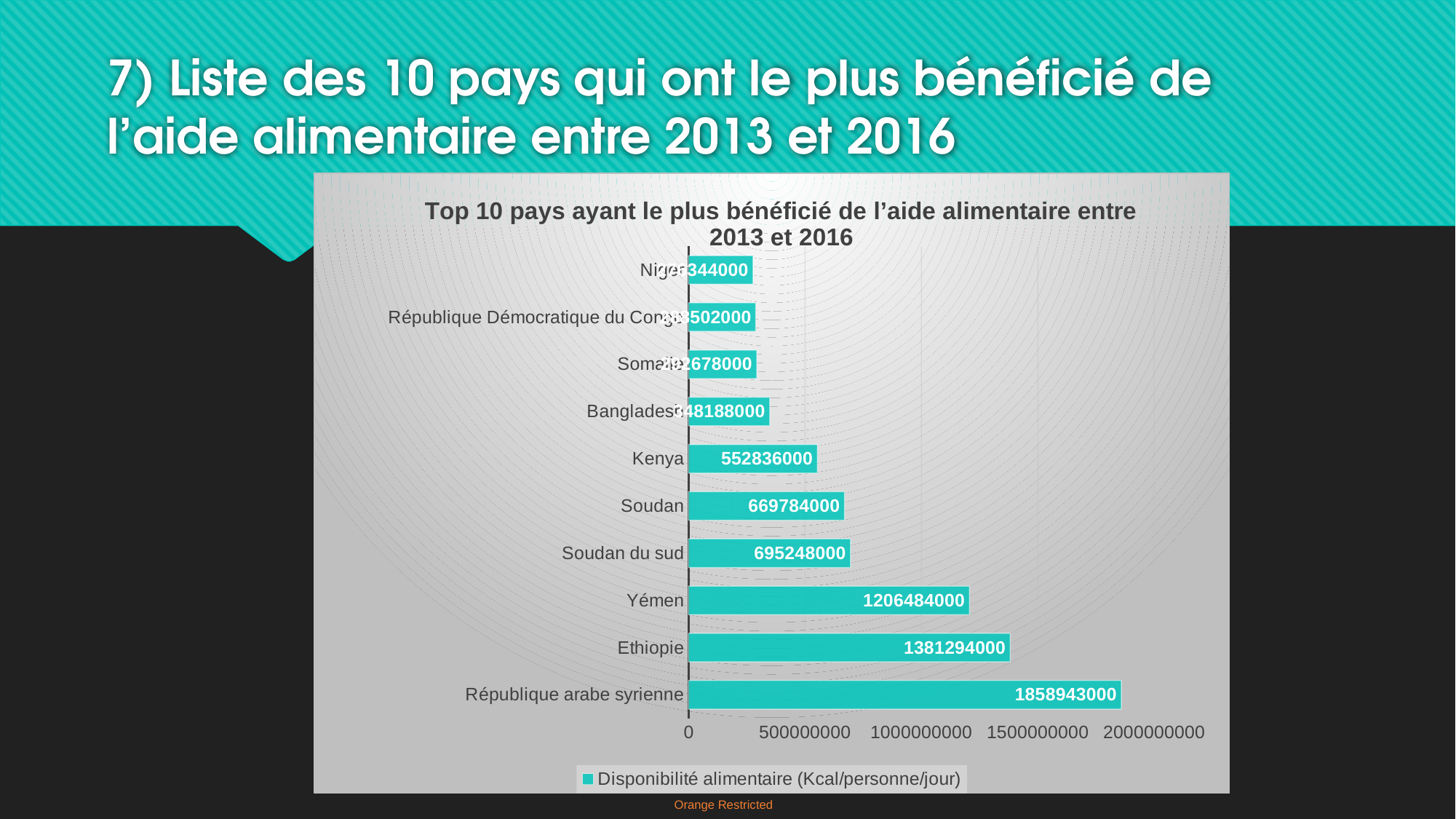

# 7) Liste des 10 pays qui ont le plus bénéficié de l’aide alimentaire entre 2013 et 2016

### Chart: Top 10 pays ayant le plus bénéficié de l’aide alimentaire entre 2013 et 2016

| Category | Disponibilité alimentaire (Kcal/personne/jour) |
|---|---|
| République arabe syrienne | 1858943000.0 |
| Ethiopie | 1381294000.0 |
| Yémen | 1206484000.0 |
| Soudan du sud | 695248000.0 |
| Soudan | 669784000.0 |
| Kenya | 552836000.0 |
| Bangladesh | 348188000.0 |
| Somalie | 292678000.0 |
| République Démocratique du Congo | 288502000.0 |
| Niger | 276344000.0 |